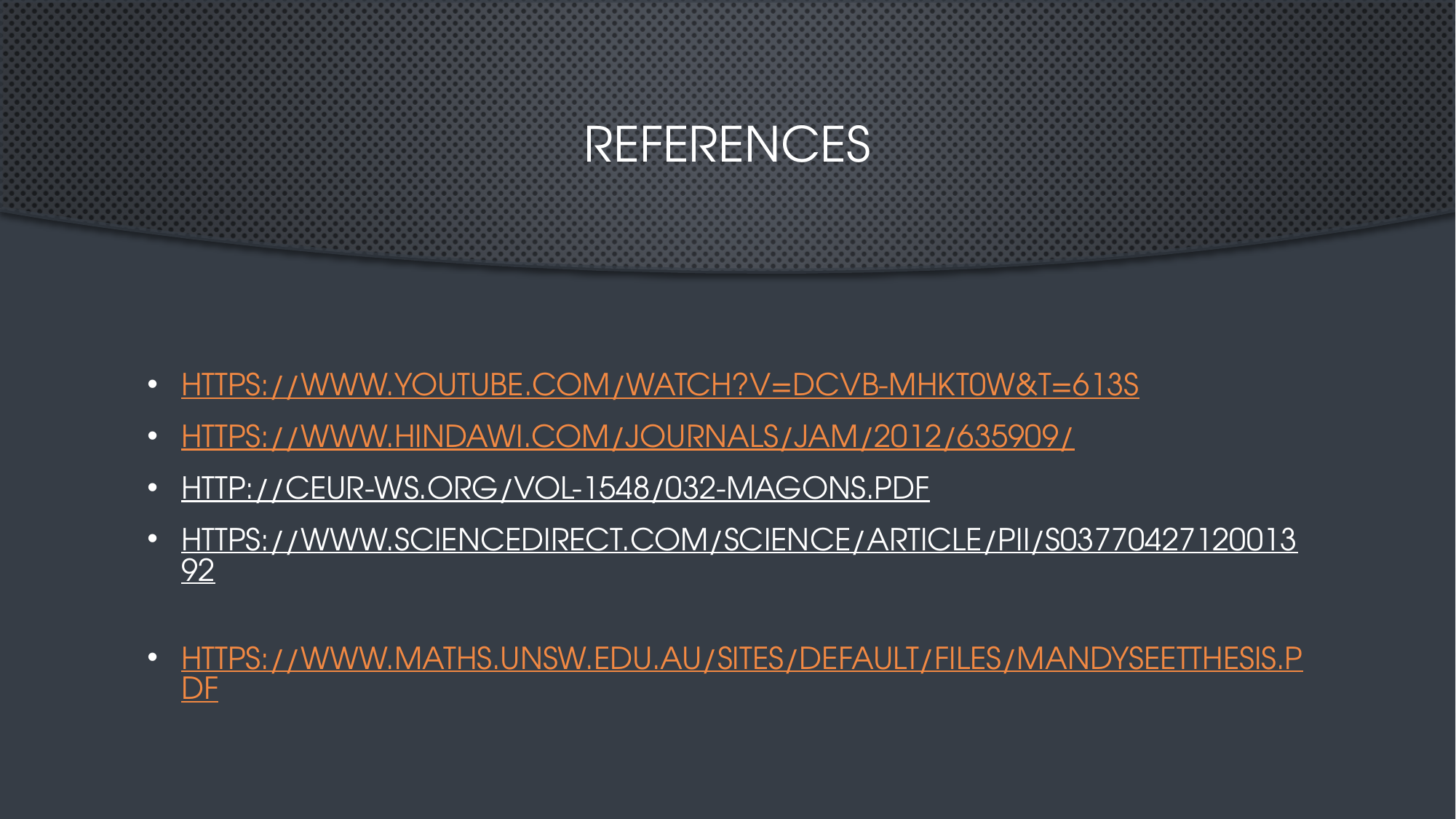

# References
https://www.youtube.com/watch?v=dCvB-mhkT0w&t=613s
https://www.hindawi.com/journals/jam/2012/635909/
http://ceur-ws.org/Vol-1548/032-Magons.pdf
https://www.sciencedirect.com/science/article/pii/S0377042712001392
https://www.maths.unsw.edu.au/sites/default/files/mandyseetthesis.pdf